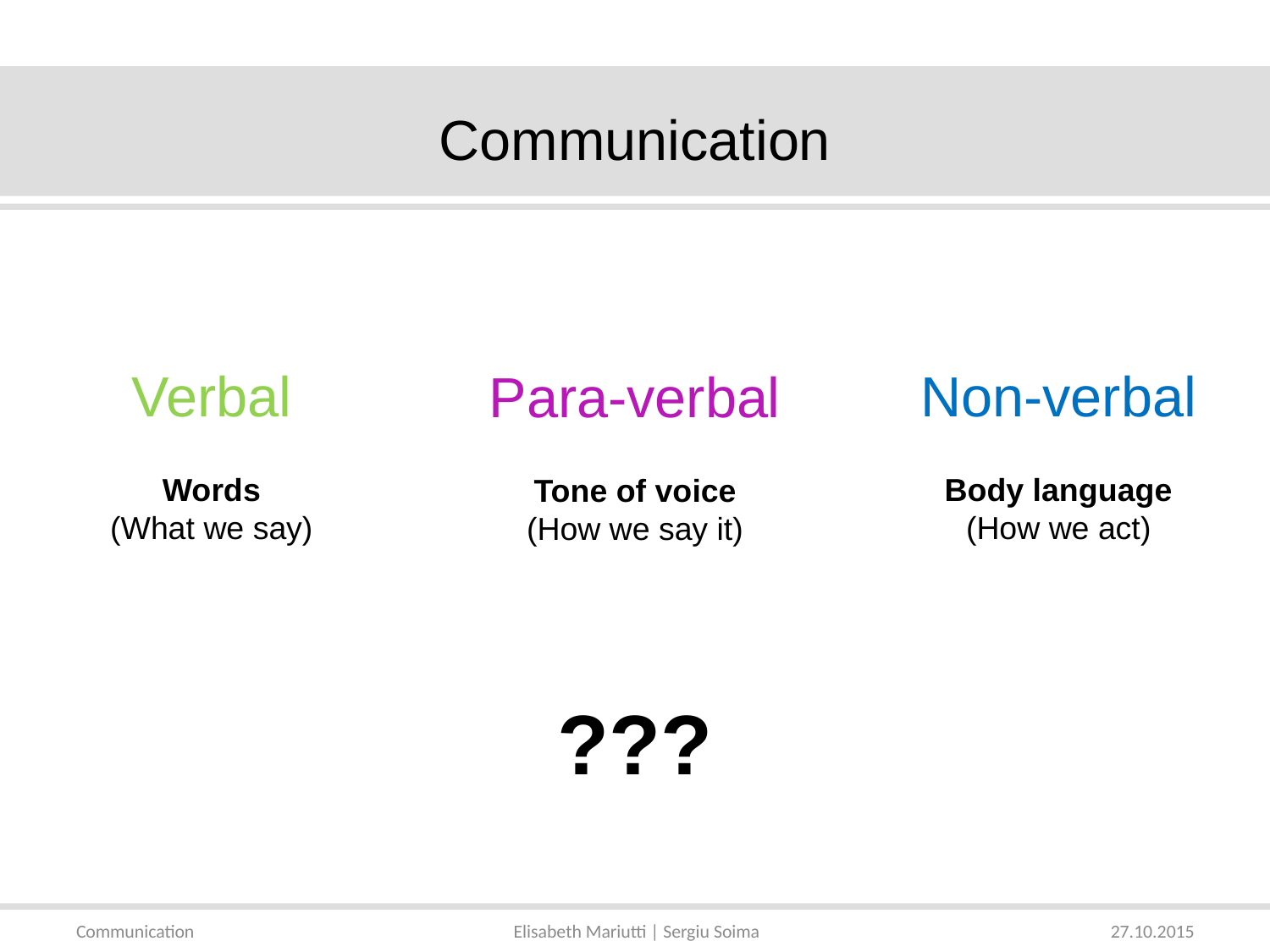

Communication

Verbal
Non-verbal
Para-verbal
Words
(What we say)
Body language
(How we act)
Tone of voice
(How we say it)
???